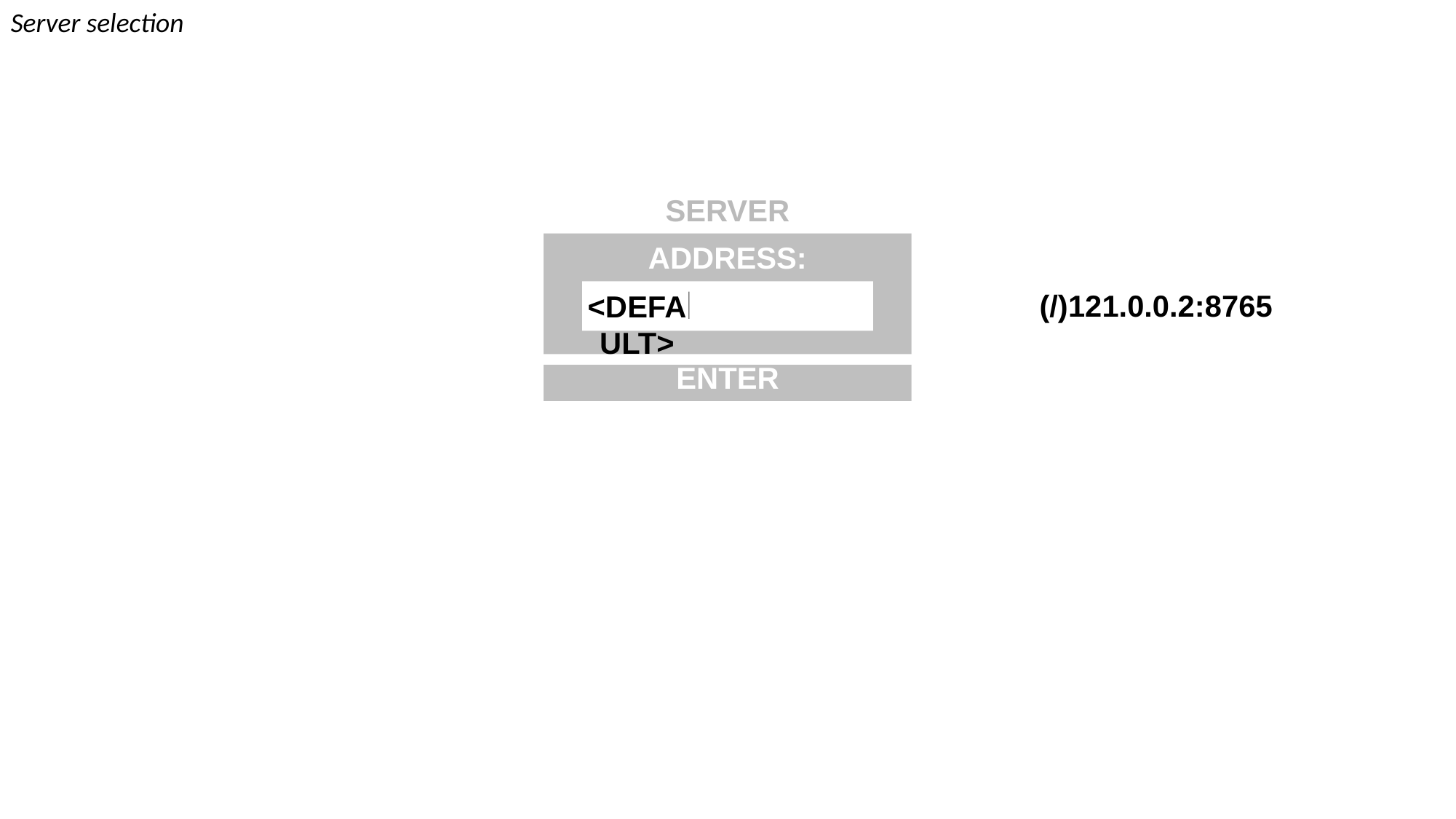

Server selection
SERVER

ADDRESS:

(/)121.0.0.2:8765
<DEFAULT>
ENTER